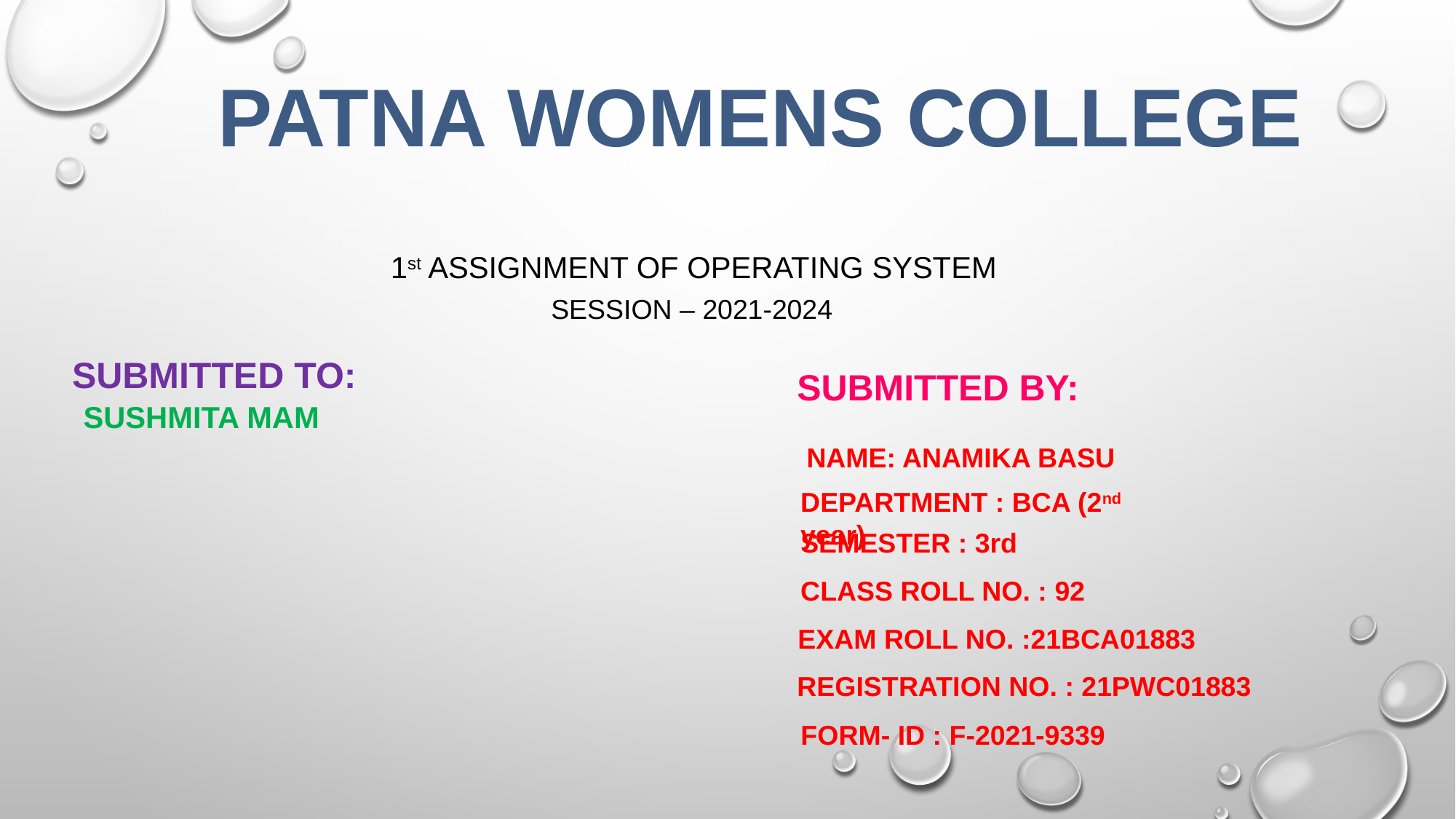

PATNA WOMENS COLLEGE
1st ASSIGNMENT OF OPERATING SYSTEM
SESSION – 2021-2024
SUBMITTED TO:
SUBMITTED BY:
SUSHMITA MAM
NAME: ANAMIKA BASU
DEPARTMENT : BCA (2nd year)
SEMESTER : 3rd
CLASS ROLL NO. : 92
EXAM ROLL NO. :21BCA01883
REGISTRATION NO. : 21PWC01883
FORM- ID : F-2021-9339